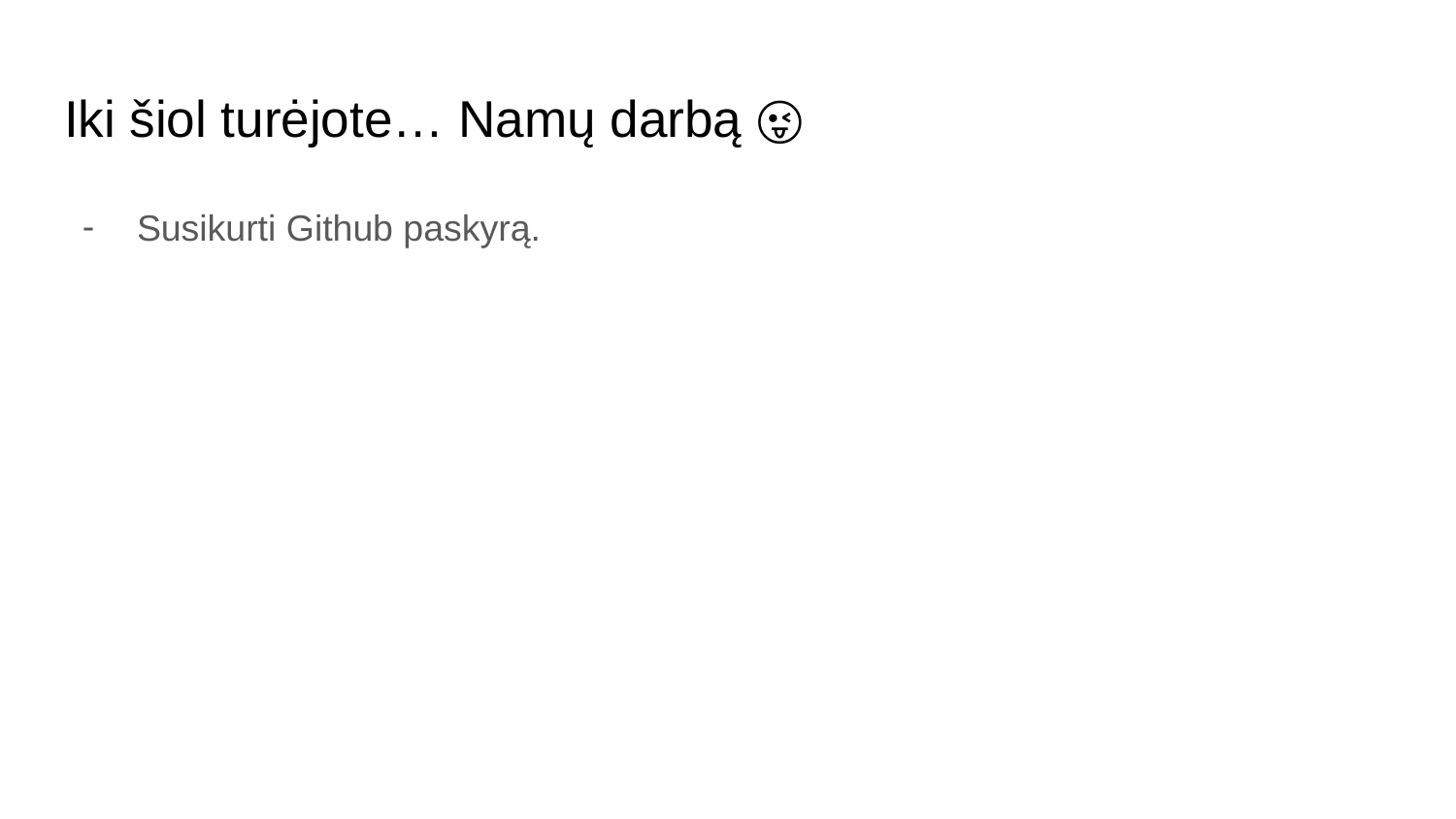

# Iki šiol turėjote… Namų darbą 😜
Susikurti Github paskyrą.